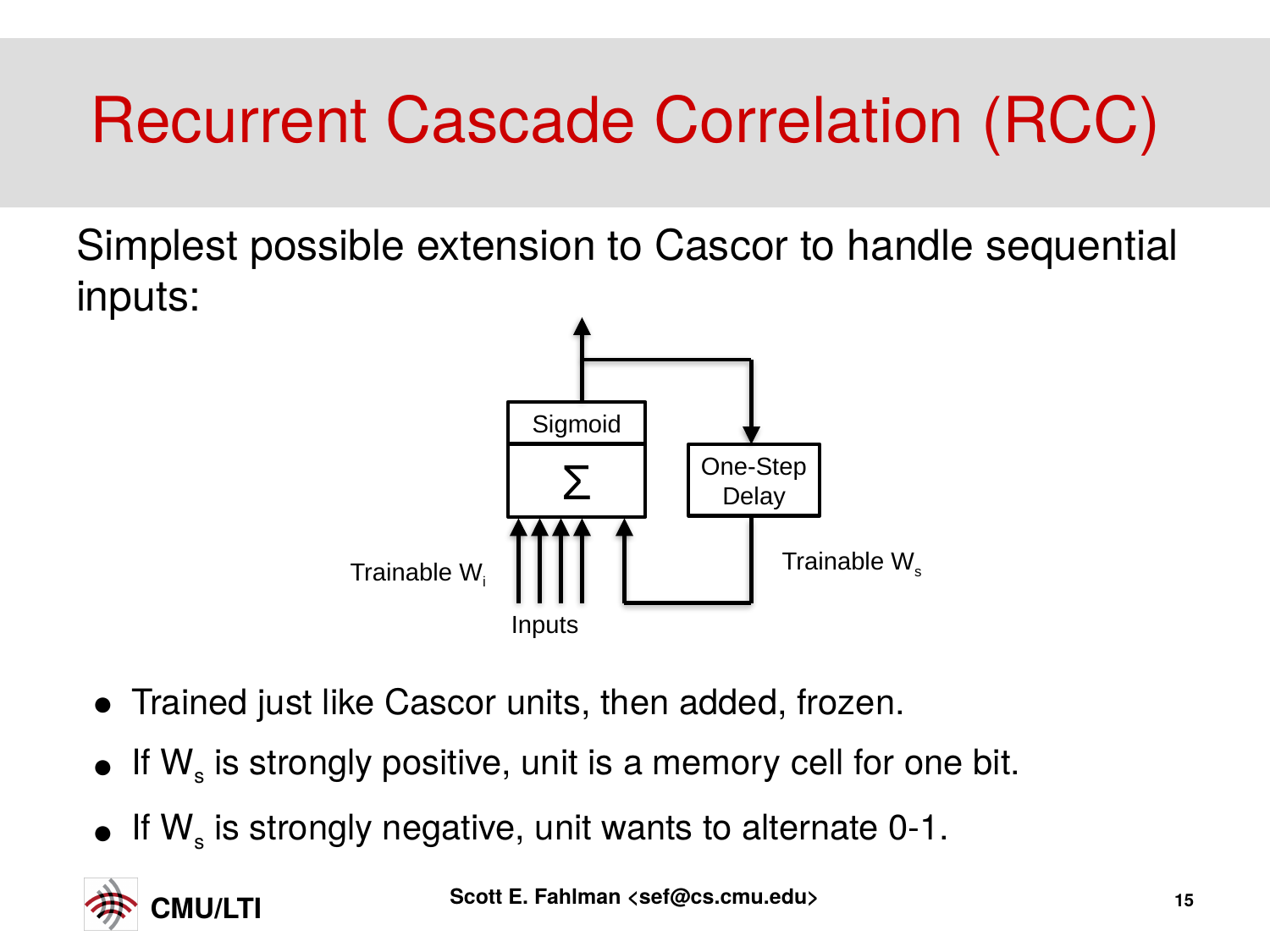

# Recurrent Cascade Correlation (RCC)
Simplest possible extension to Cascor to handle sequential inputs:

Trained just like Cascor units, then added, frozen.
If Ws is strongly positive, unit is a memory cell for one bit.
If Ws is strongly negative, unit wants to alternate 0-1.
Sigmoid
Σ
One-Step
Delay
Trainable Ws
Trainable Wi
Inputs
Scott E. Fahlman <sef@cs.cmu.edu>
15